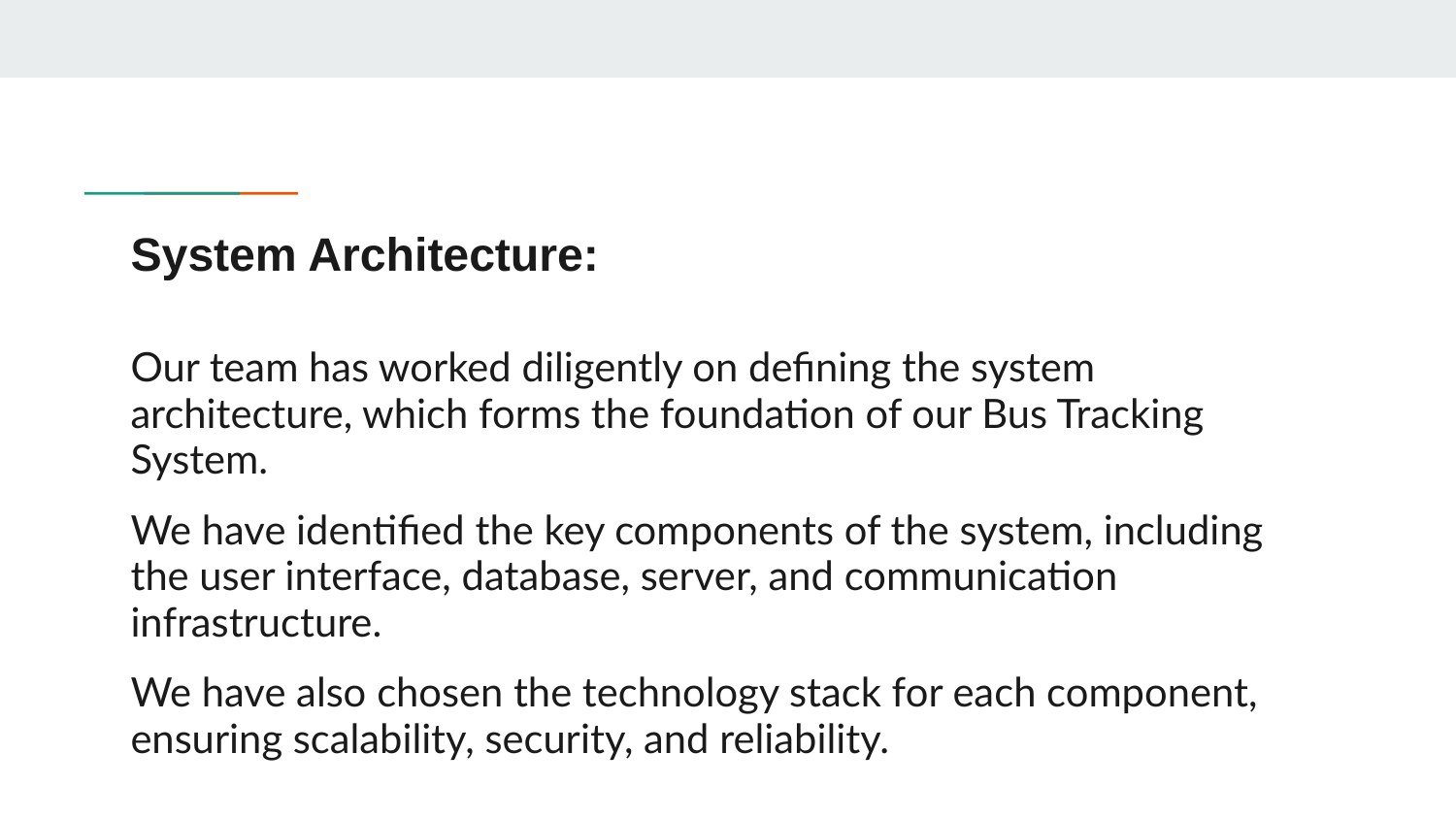

# System Architecture:

Our team has worked diligently on defining the system architecture, which forms the foundation of our Bus Tracking System.
We have identified the key components of the system, including the user interface, database, server, and communication infrastructure.
We have also chosen the technology stack for each component, ensuring scalability, security, and reliability.